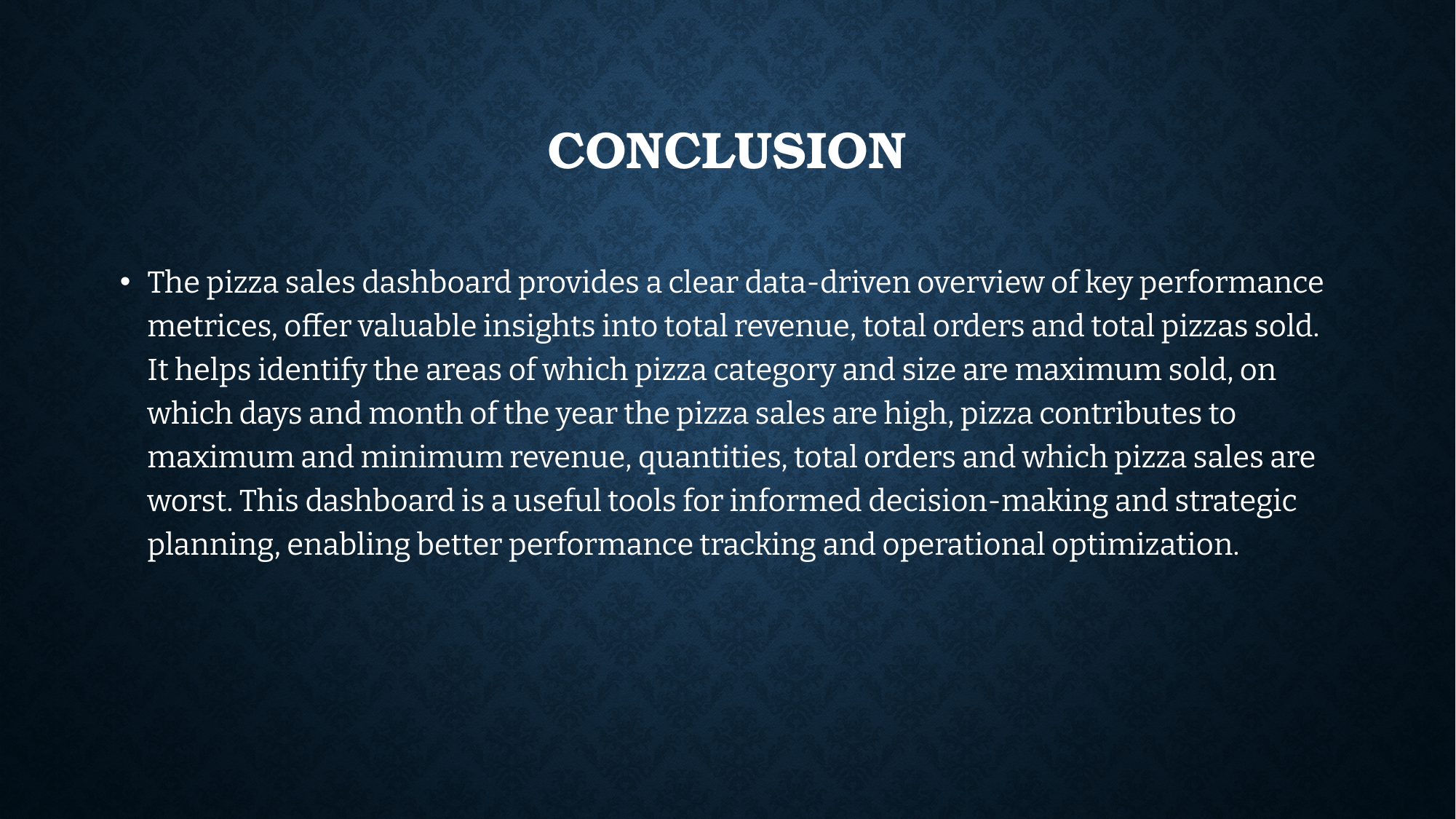

# conclusion
The pizza sales dashboard provides a clear data-driven overview of key performance metrices, offer valuable insights into total revenue, total orders and total pizzas sold. It helps identify the areas of which pizza category and size are maximum sold, on which days and month of the year the pizza sales are high, pizza contributes to maximum and minimum revenue, quantities, total orders and which pizza sales are worst. This dashboard is a useful tools for informed decision-making and strategic planning, enabling better performance tracking and operational optimization.